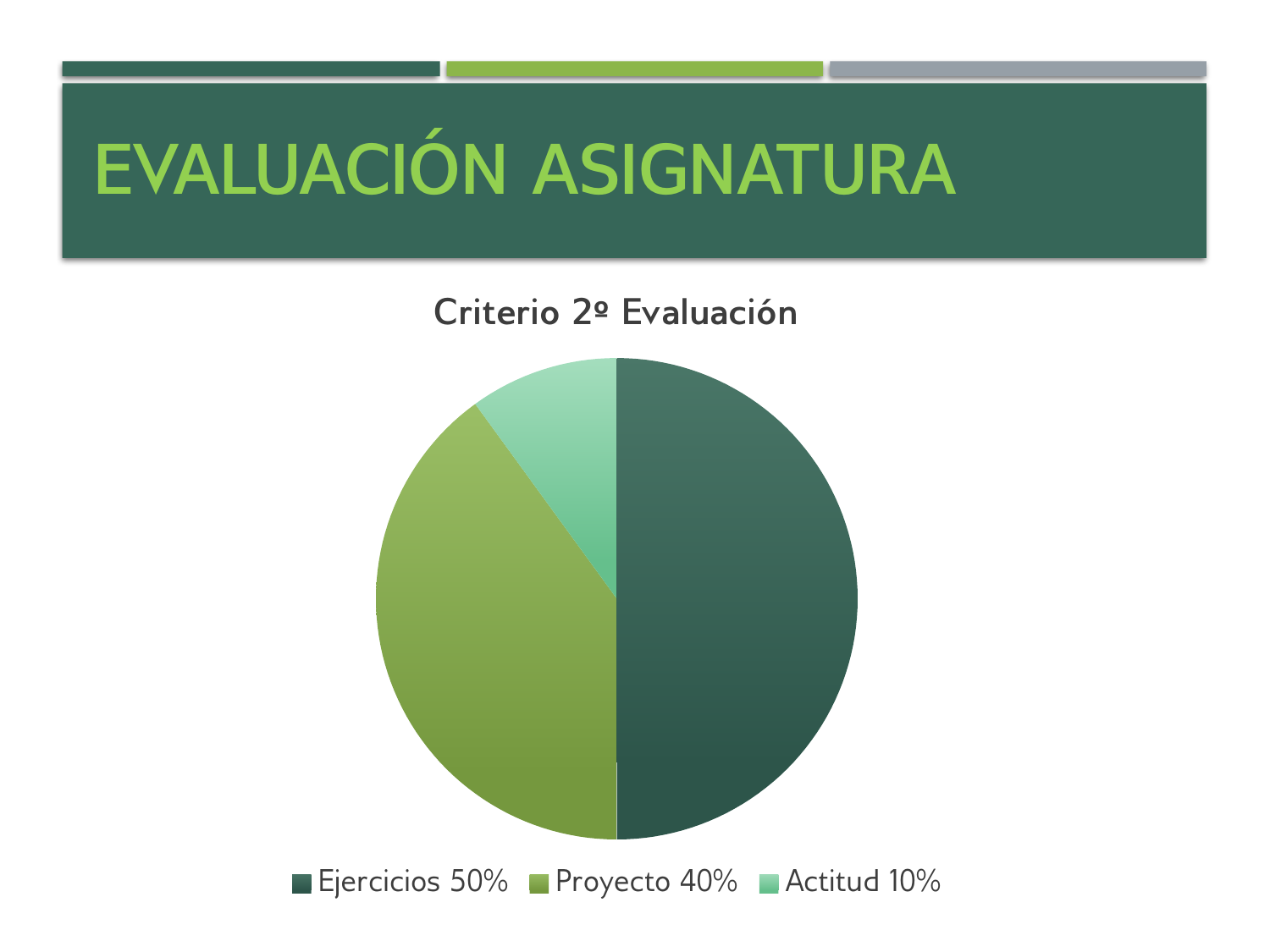

EVALUACIÓN ASIGNATURA

### Chart: Criterio 2º Evaluación

| Category | Criterio |
|---|---|
| Ejercicios 50% | 0.5 |
| Proyecto 40% | 0.4 |
| Actitud 10% | 0.1 |